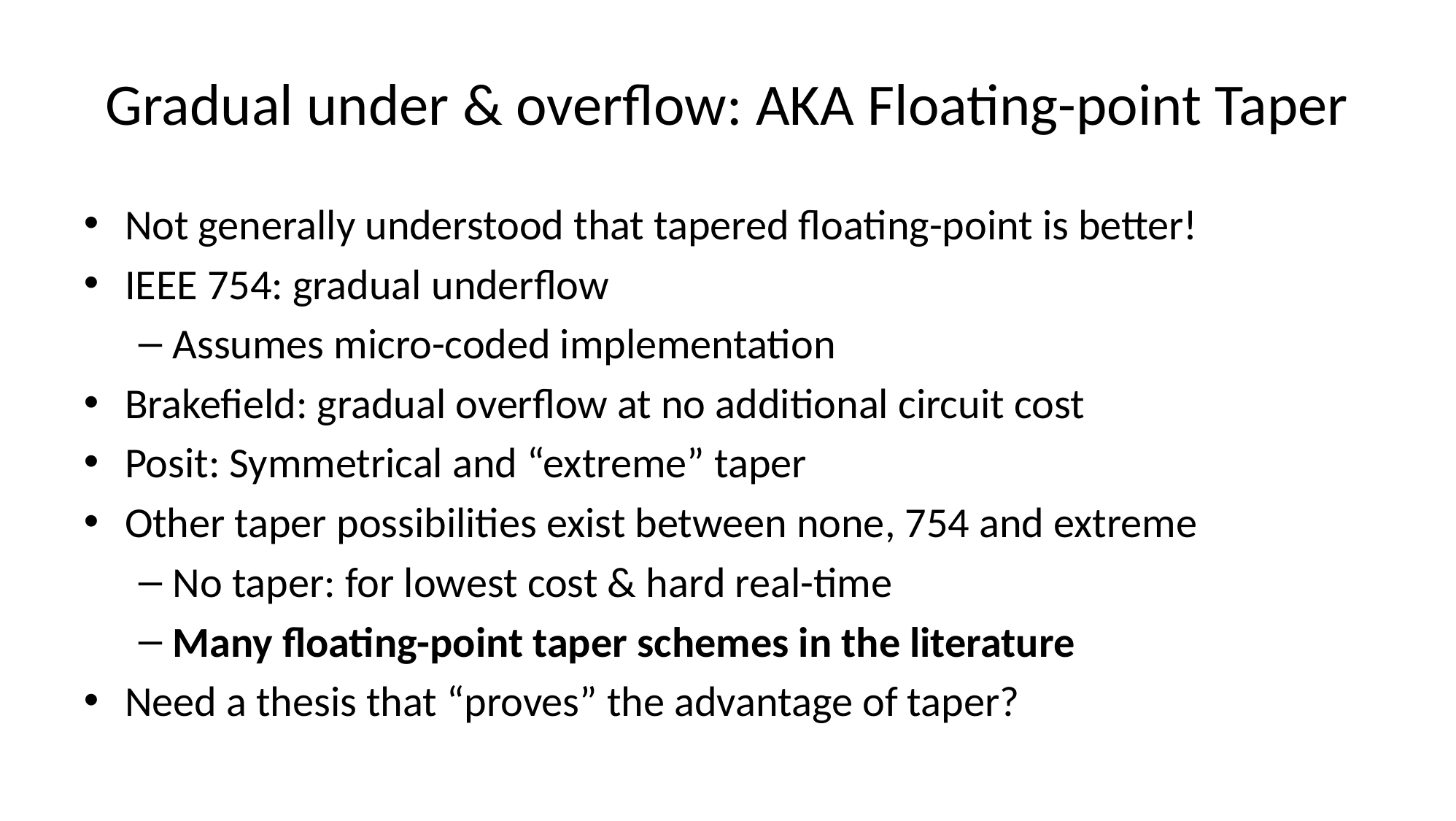

# Gradual under & overflow: AKA Floating-point Taper
Not generally understood that tapered floating-point is better!
IEEE 754: gradual underflow
Assumes micro-coded implementation
Brakefield: gradual overflow at no additional circuit cost
Posit: Symmetrical and “extreme” taper
Other taper possibilities exist between none, 754 and extreme
No taper: for lowest cost & hard real-time
Many floating-point taper schemes in the literature
Need a thesis that “proves” the advantage of taper?